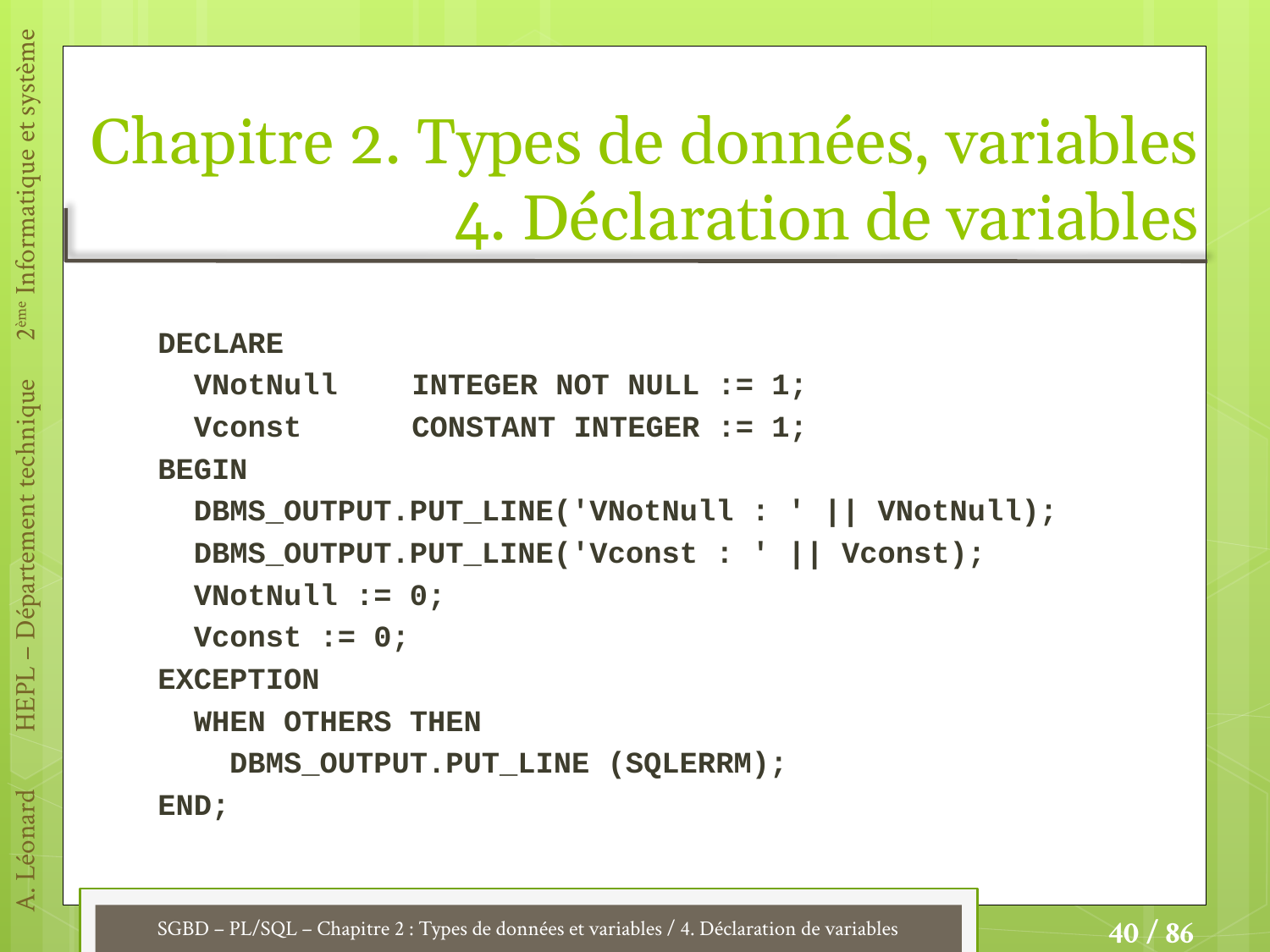

# Chapitre 2. Types de données, variables 4. Déclaration de variables
DECLARE
  VNotNull	INTEGER NOT NULL := 1;
  Vconst 	CONSTANT INTEGER := 1;
BEGIN
  DBMS_OUTPUT.PUT_LINE('VNotNull : ' || VNotNull);
  DBMS_OUTPUT.PUT_LINE('Vconst : ' || Vconst);
  VNotNull := 0;
  Vconst := 0;
EXCEPTION
  WHEN OTHERS THEN
    DBMS_OUTPUT.PUT_LINE (SQLERRM);
END;
SGBD – PL/SQL – Chapitre 2 : Types de données et variables / 4. Déclaration de variables